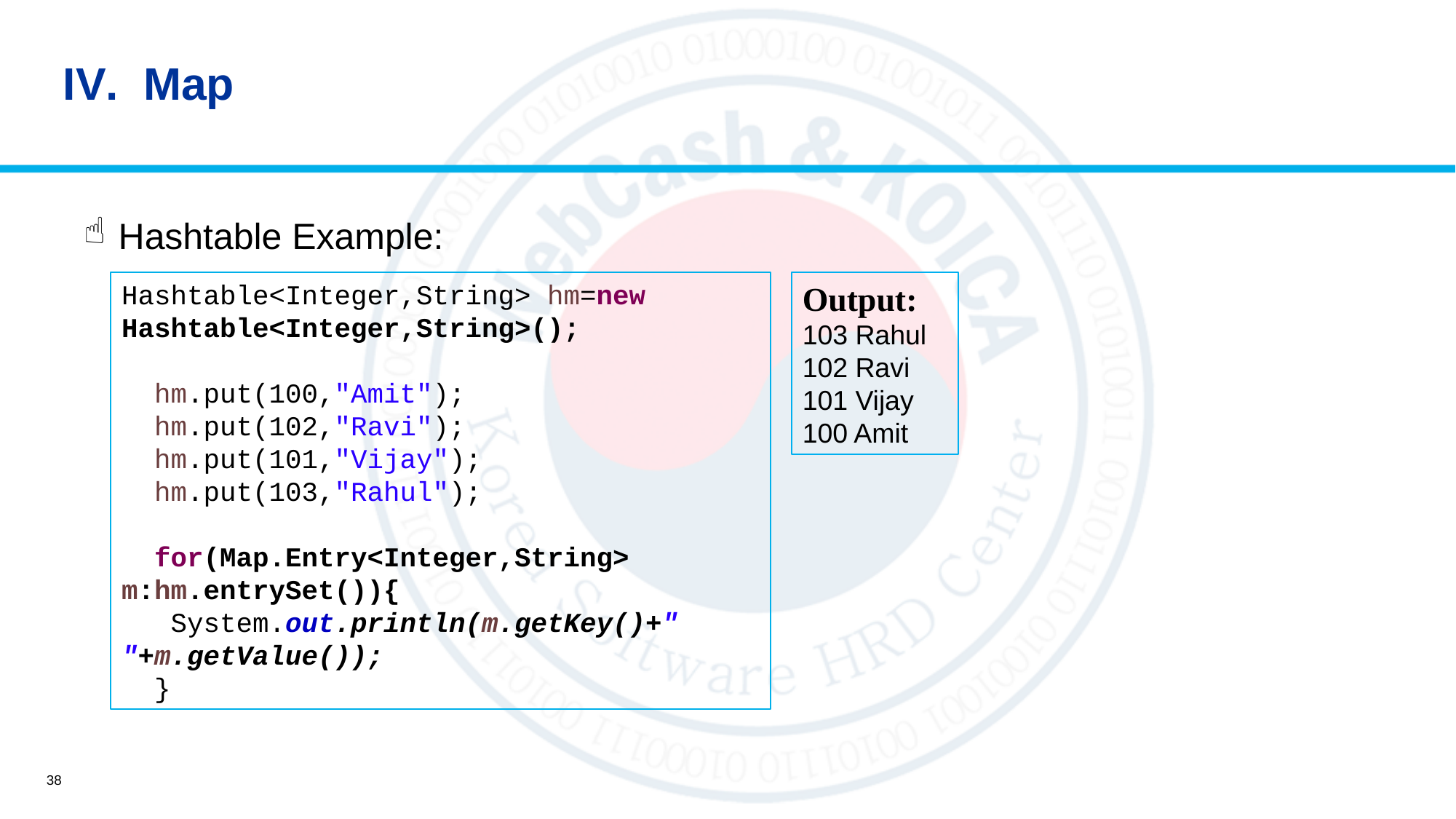

IV.  Map
 Hashtable Example:
Hashtable<Integer,String> hm=new Hashtable<Integer,String>();

  hm.put(100,"Amit");
  hm.put(102,"Ravi");
  hm.put(101,"Vijay");
  hm.put(103,"Rahul");

  for(Map.Entry<Integer,String> m:hm.entrySet()){
   System.out.println(m.getKey()+" "+m.getValue());
  }
Output:
103 Rahul
102 Ravi
101 Vijay
100 Amit
38